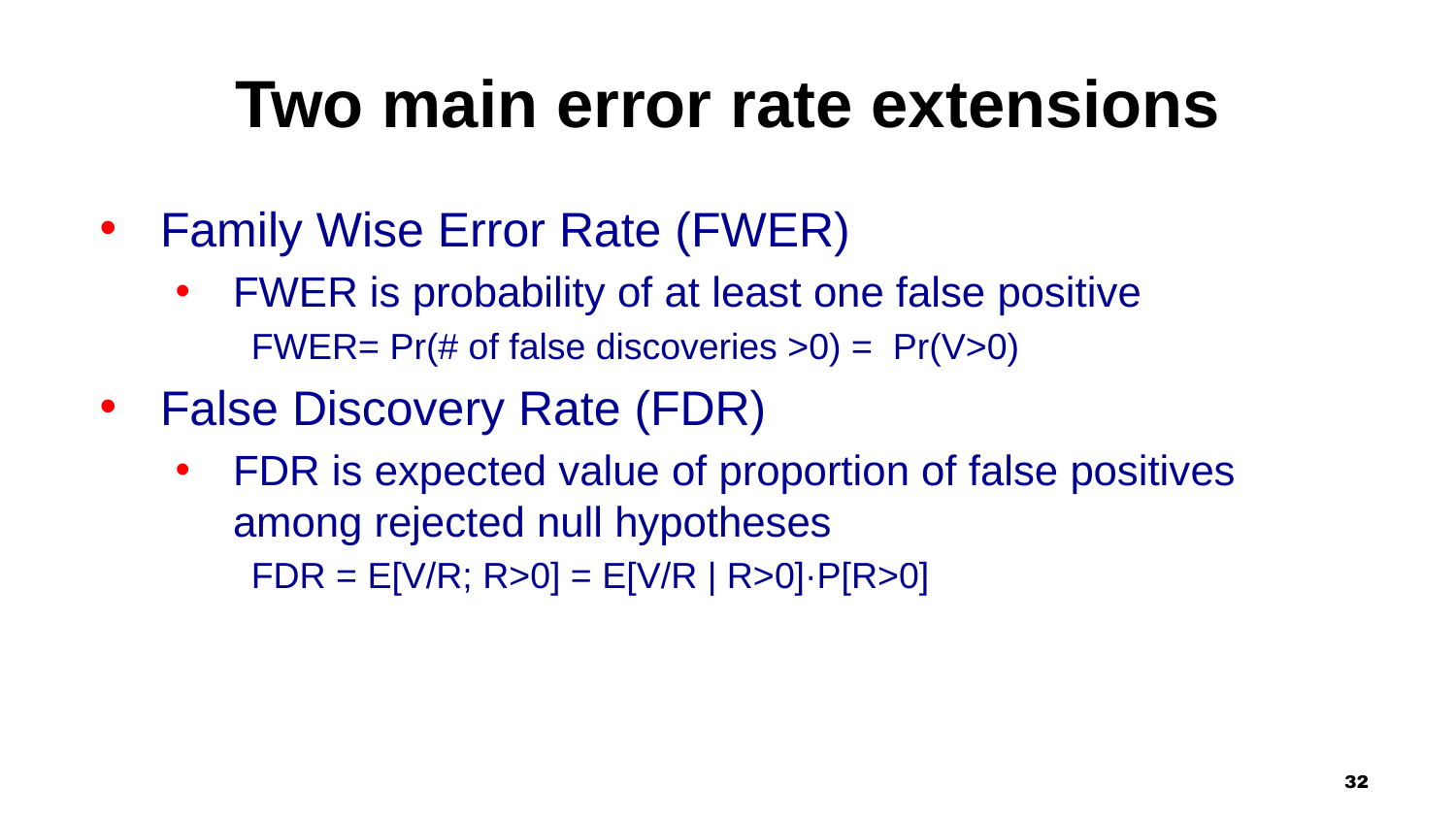

# Two main error rate extensions
Family Wise Error Rate (FWER)
FWER is probability of at least one false positive
FWER= Pr(# of false discoveries >0) =  Pr(V>0)
False Discovery Rate (FDR)
FDR is expected value of proportion of false positives among rejected null hypotheses
FDR = E[V/R; R>0] = E[V/R | R>0]·P[R>0]
32